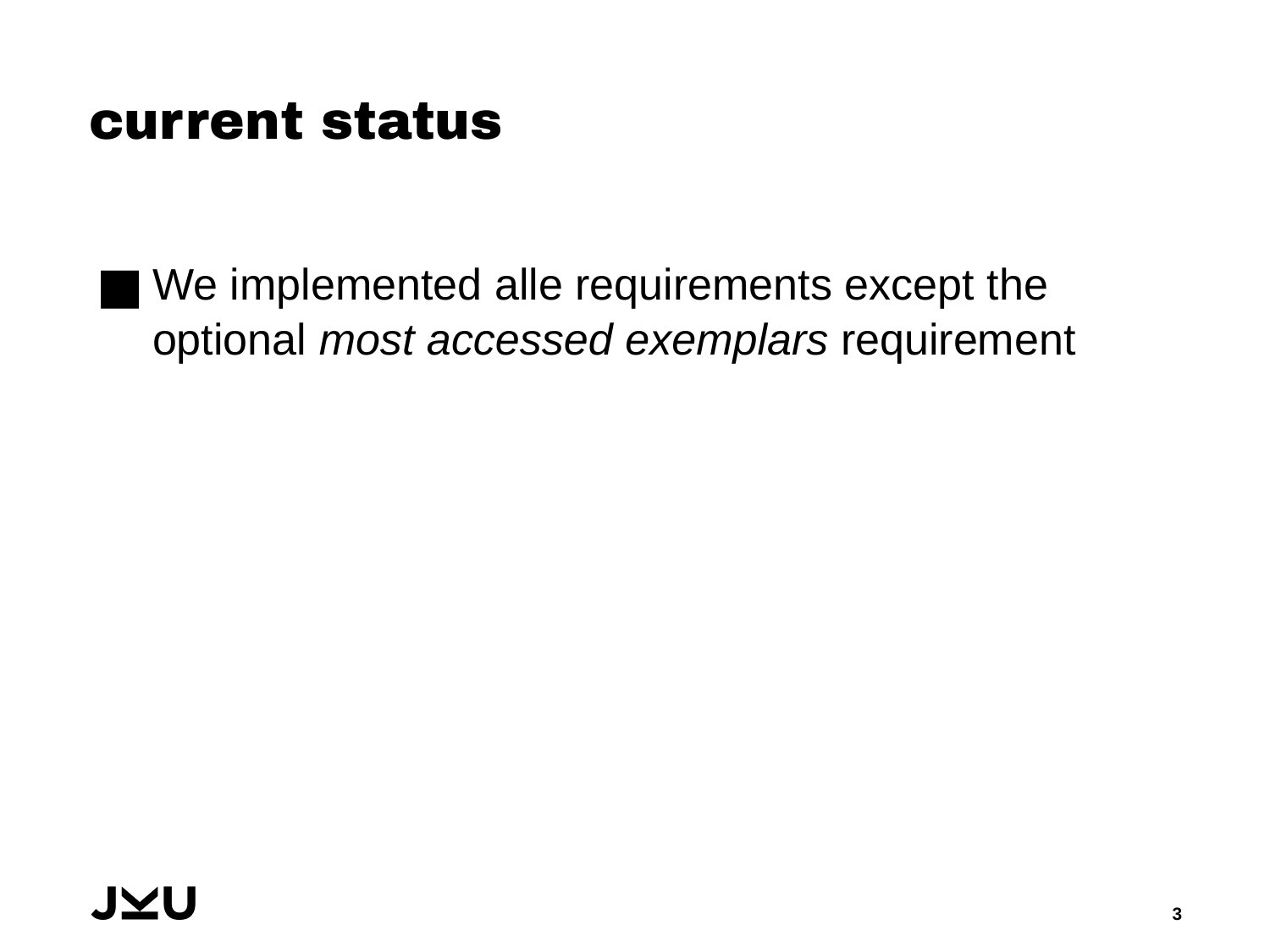

# current status
We implemented alle requirements except the optional most accessed exemplars requirement

3